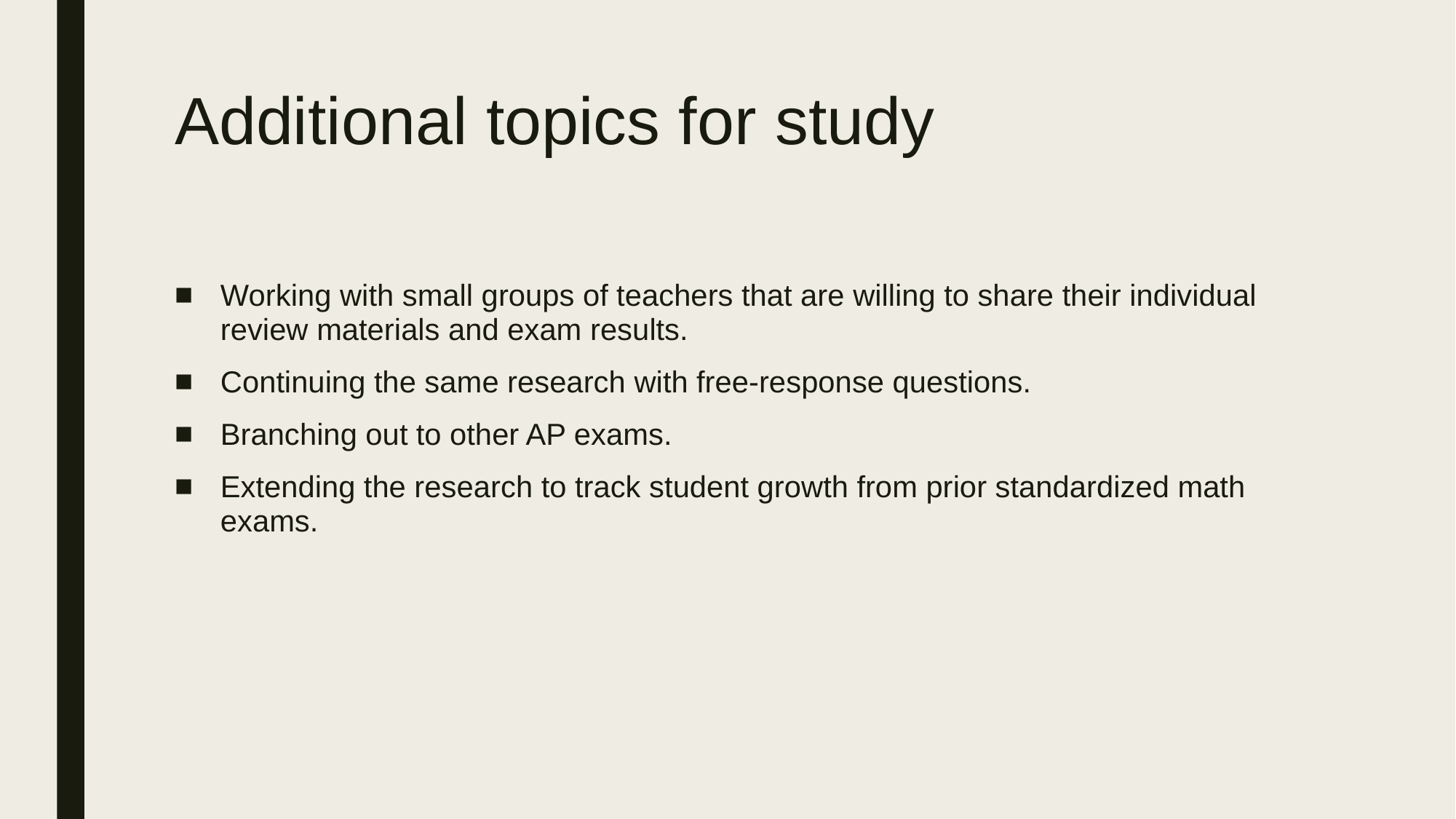

# Additional topics for study
Working with small groups of teachers that are willing to share their individual review materials and exam results.
Continuing the same research with free-response questions.
Branching out to other AP exams.
Extending the research to track student growth from prior standardized math exams.